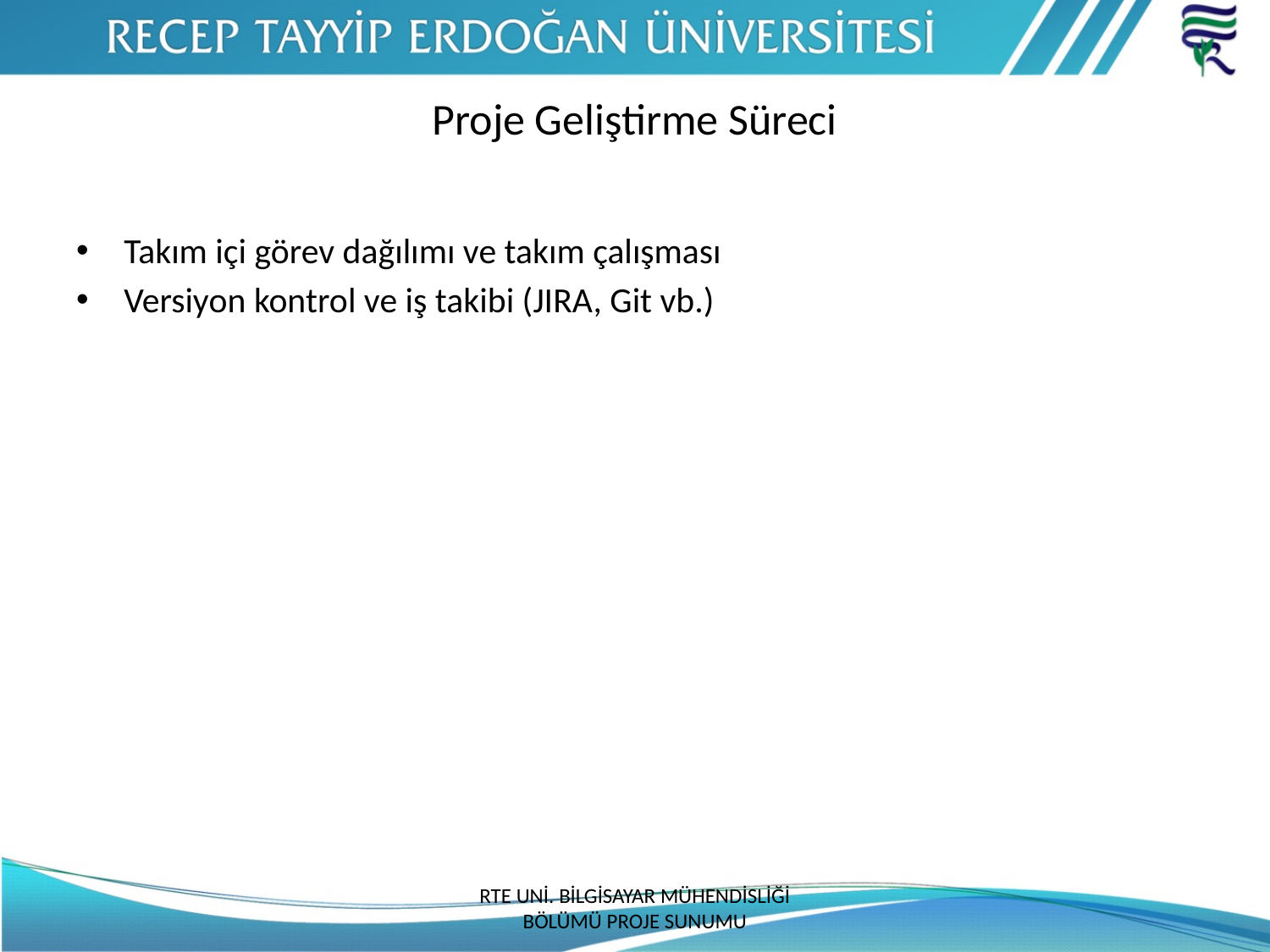

# Proje Geliştirme Süreci
Takım içi görev dağılımı ve takım çalışması
Versiyon kontrol ve iş takibi (JIRA, Git vb.)

RTE UNİ. BİLGİSAYAR MÜHENDİSLİĞİ BÖLÜMÜ PROJE SUNUMU